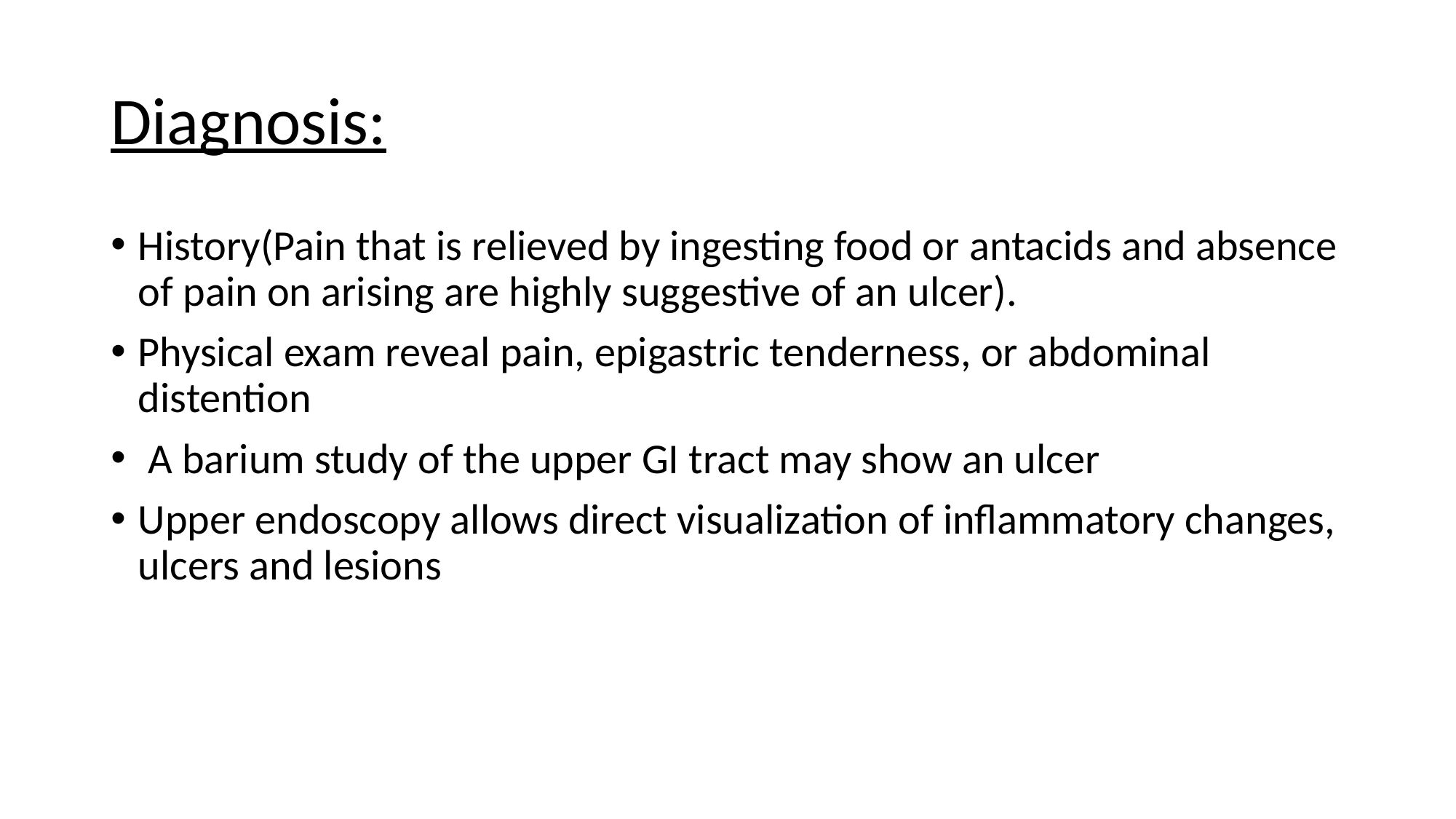

# Diagnosis:
History(Pain that is relieved by ingesting food or antacids and absence of pain on arising are highly suggestive of an ulcer).
Physical exam reveal pain, epigastric tenderness, or abdominal distention
 A barium study of the upper GI tract may show an ulcer
Upper endoscopy allows direct visualization of inflammatory changes, ulcers and lesions